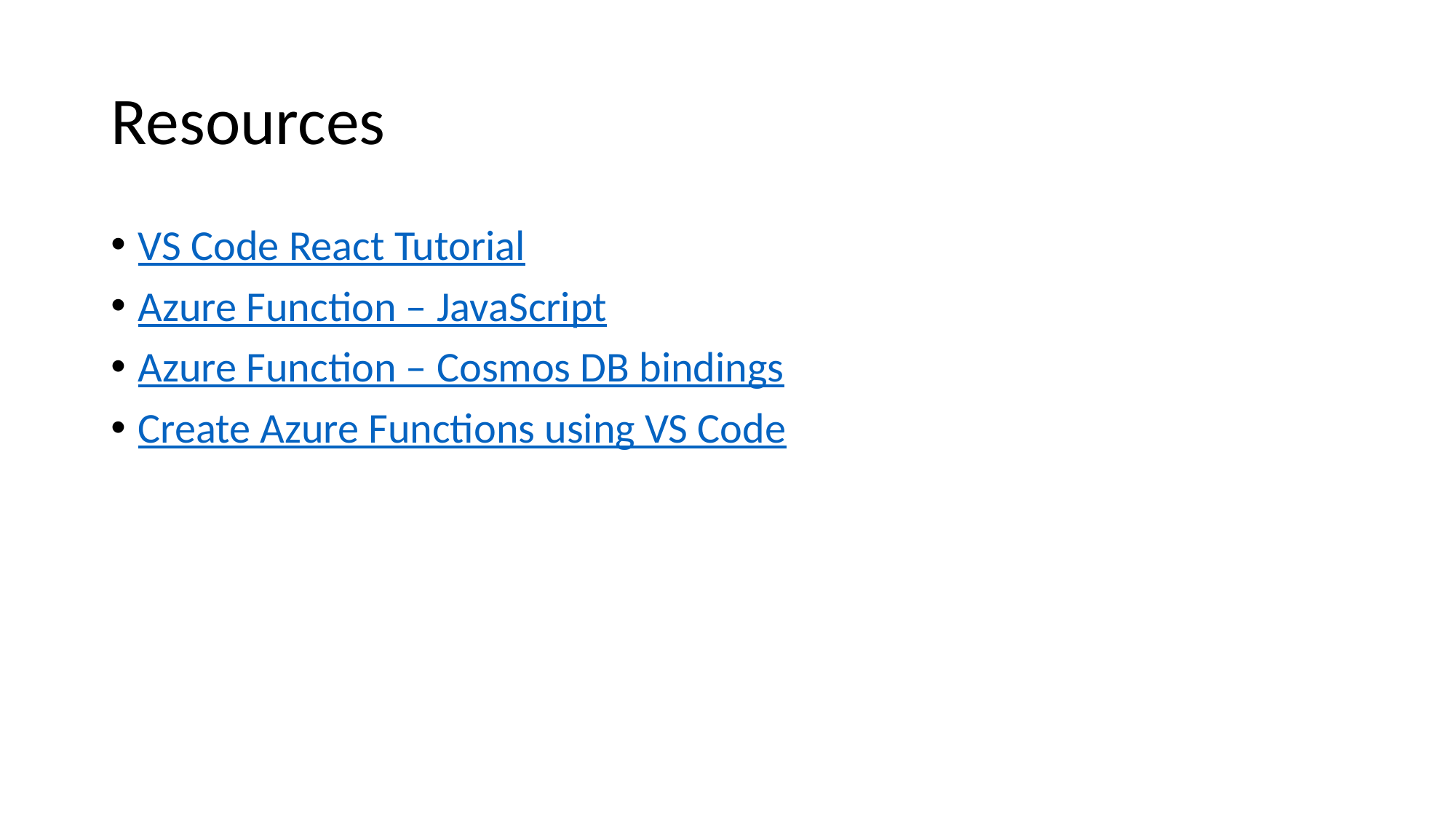

# Resources
VS Code React Tutorial
Azure Function – JavaScript
Azure Function – Cosmos DB bindings
Create Azure Functions using VS Code